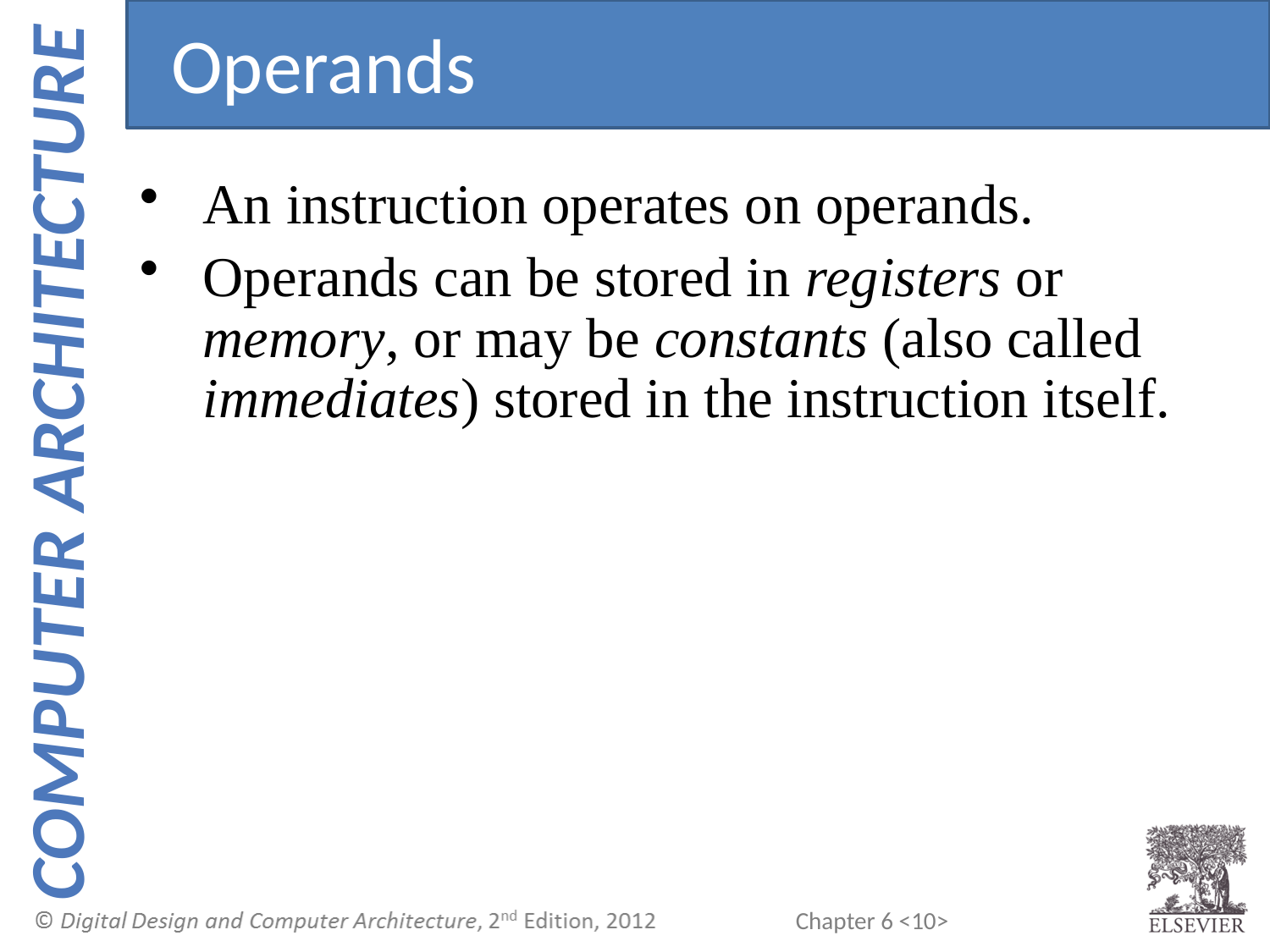

Operands

An instruction operates on operands.
Operands can be stored in registers or memory, or may be constants (also called immediates) stored in the instruction itself.